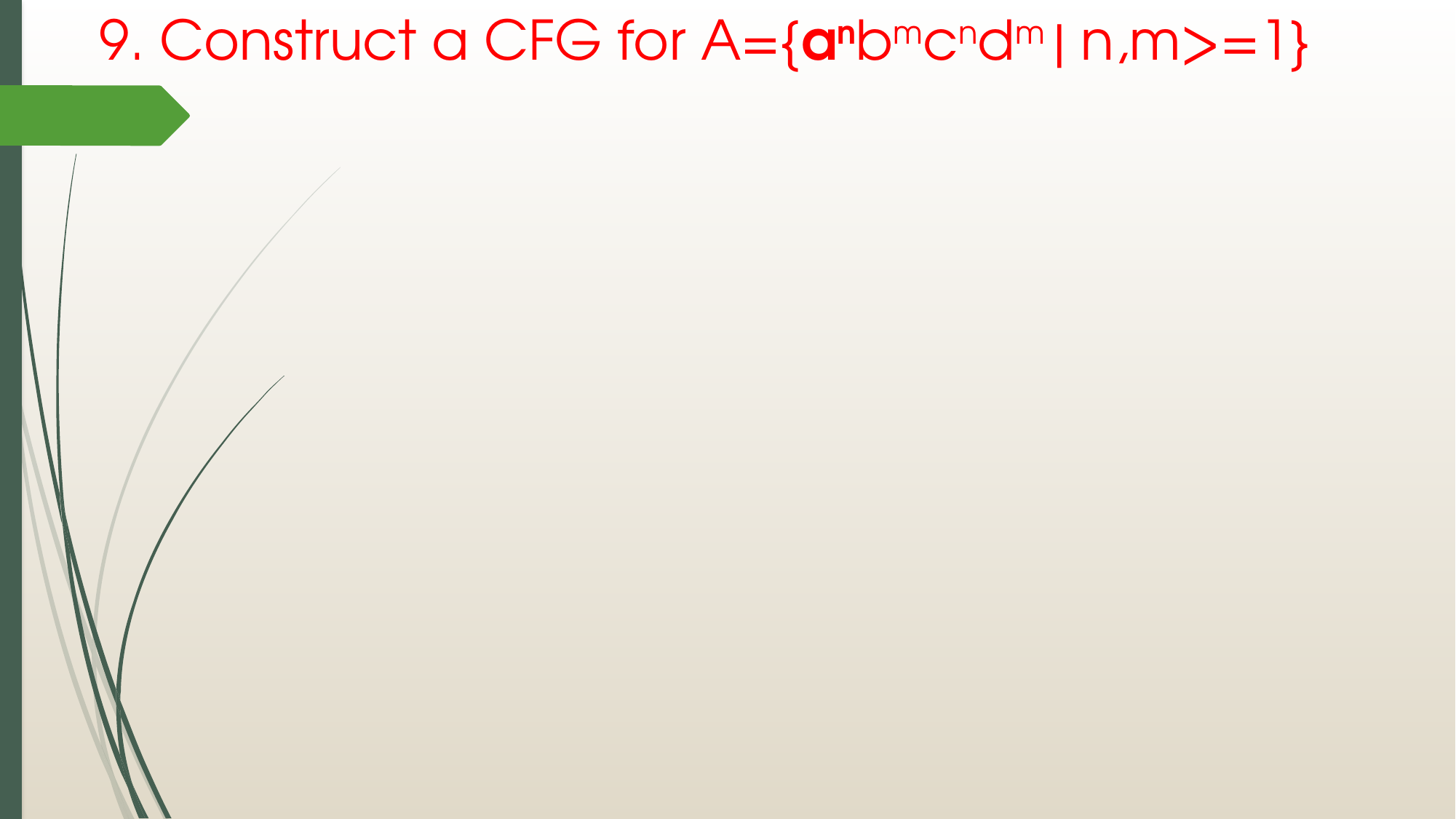

# 9. Construct a CFG for A={anbmcndm | n,m>=1}